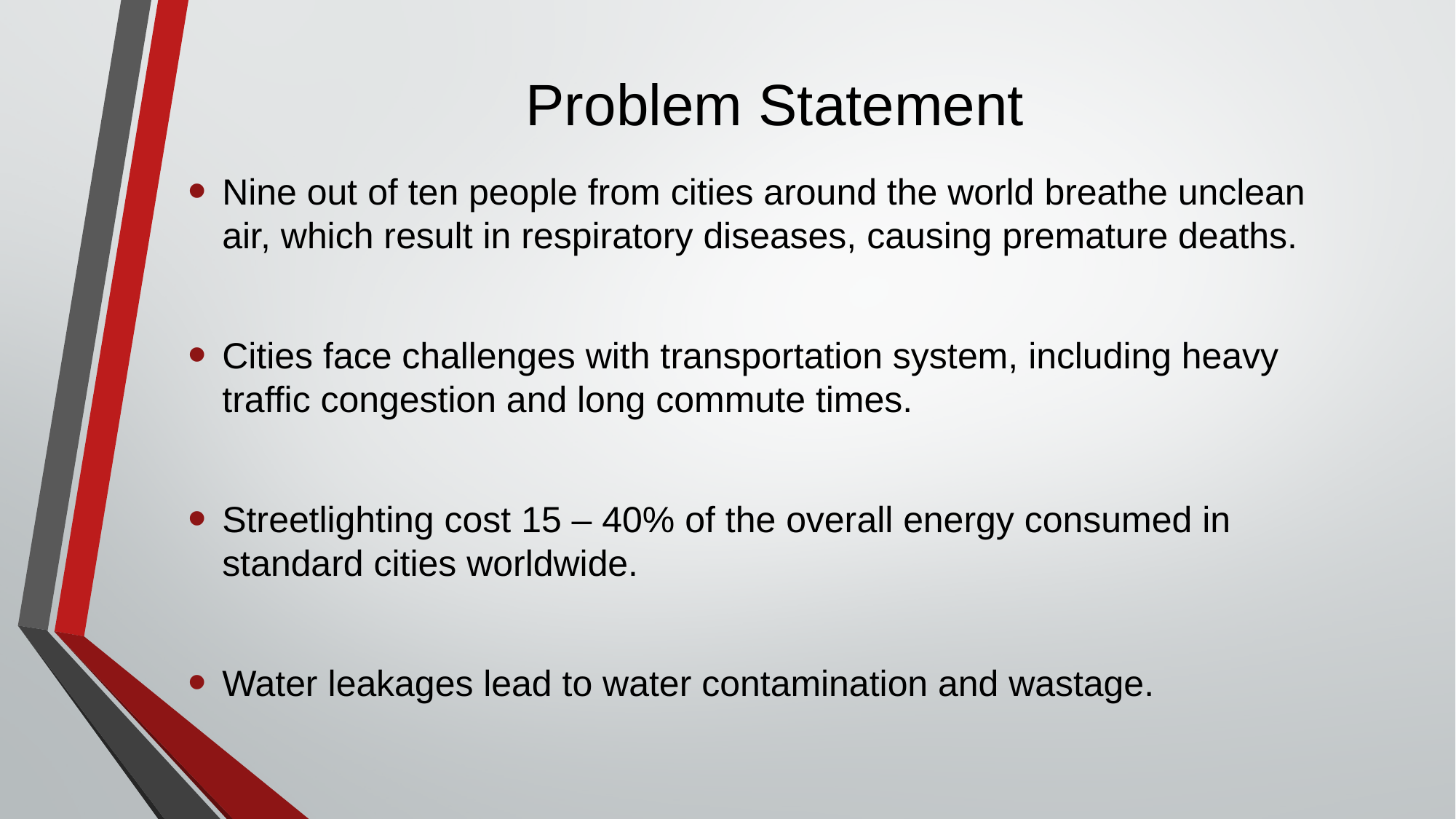

# Problem Statement
Nine out of ten people from cities around the world breathe unclean air, which result in respiratory diseases, causing premature deaths.

Cities face challenges with transportation system, including heavy traffic congestion and long commute times.

Streetlighting cost 15 – 40% of the overall energy consumed in standard cities worldwide.

Water leakages lead to water contamination and wastage.